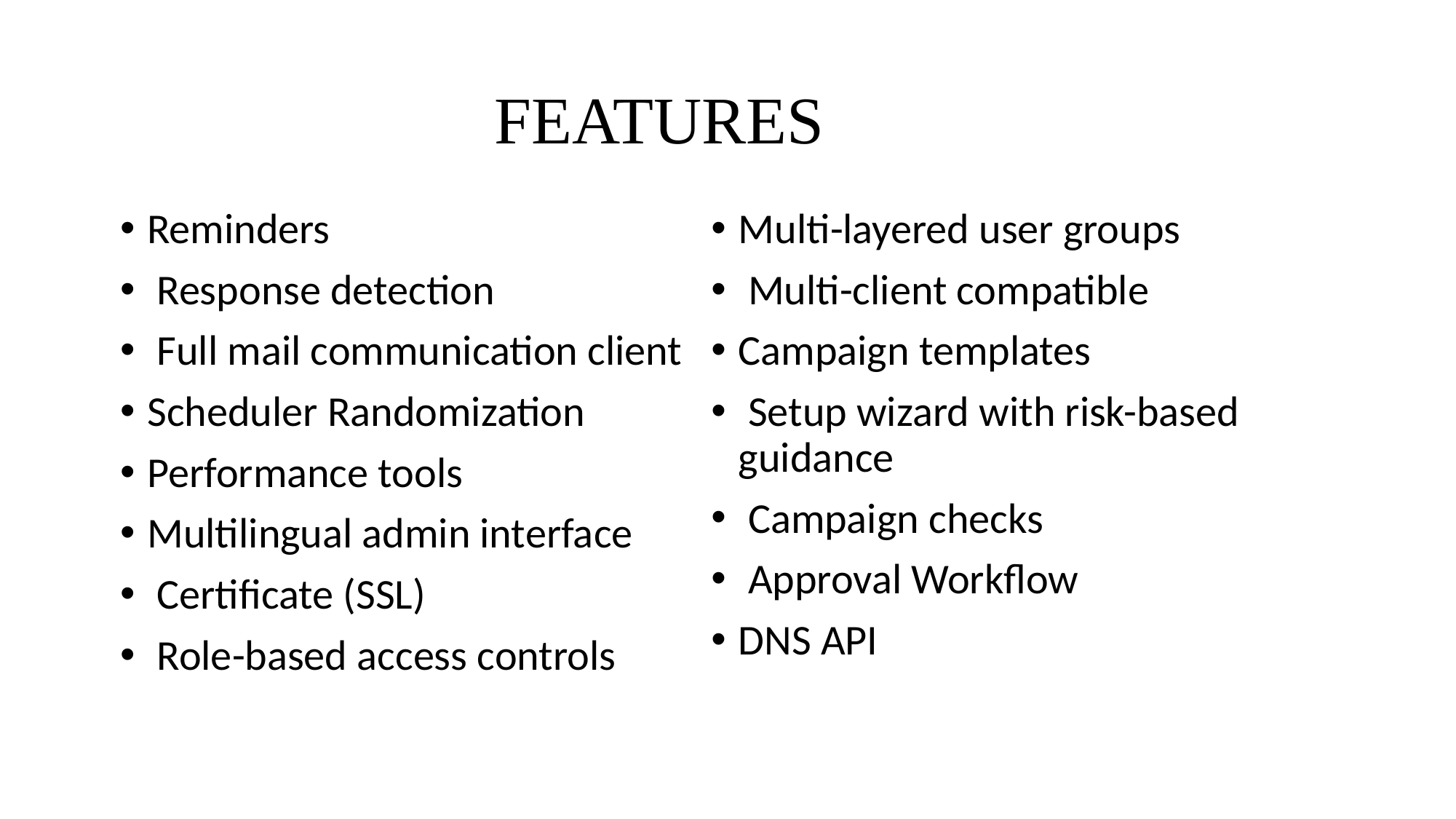

# FEATURES
Reminders
 Response detection
 Full mail communication client
Scheduler Randomization
Performance tools
Multilingual admin interface
 Certificate (SSL)
 Role-based access controls

Multi-layered user groups
 Multi-client compatible
Campaign templates
 Setup wizard with risk-based guidance
 Campaign checks
 Approval Workflow
DNS API